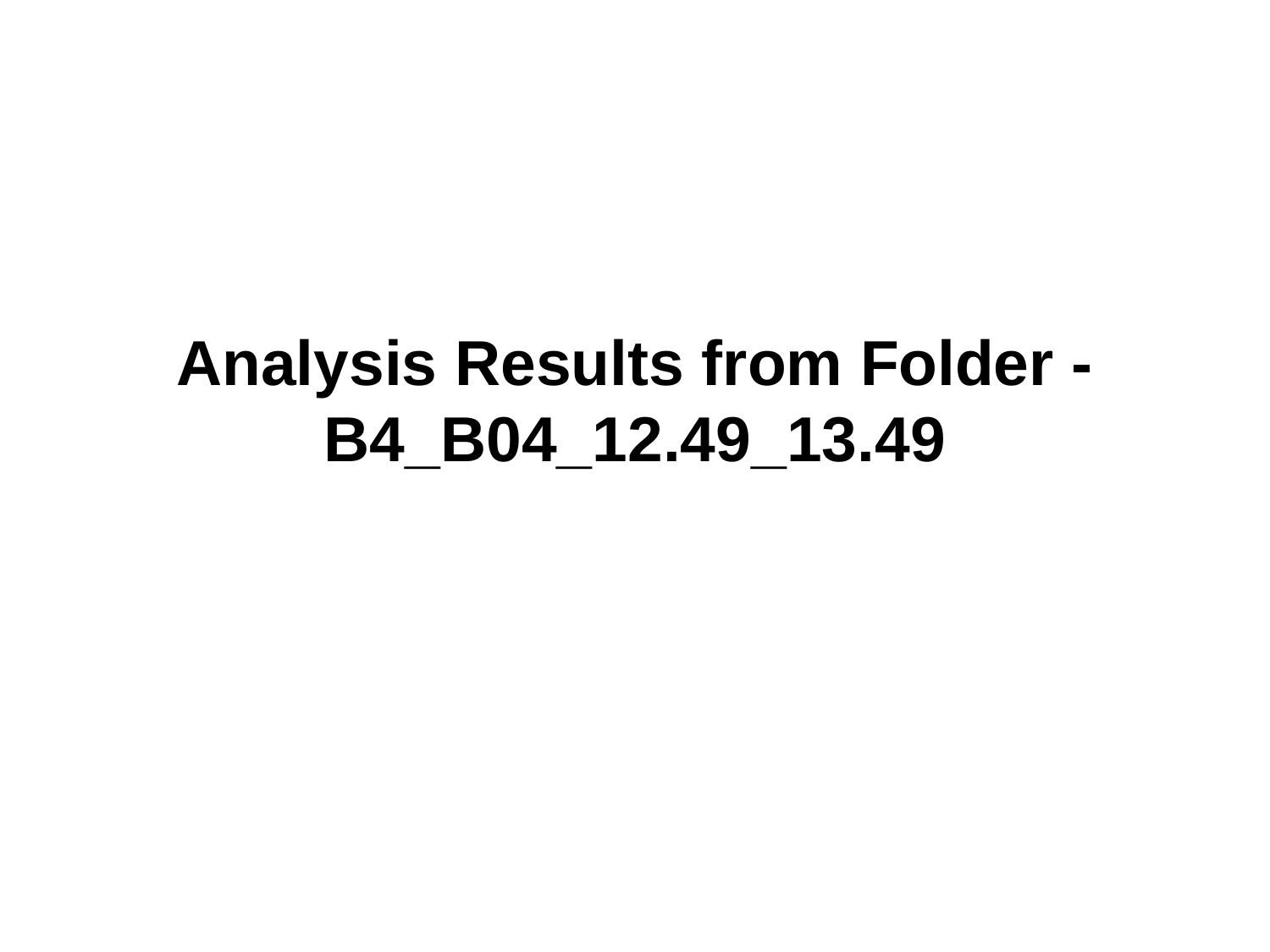

# Analysis Results from Folder - B4_B04_12.49_13.49